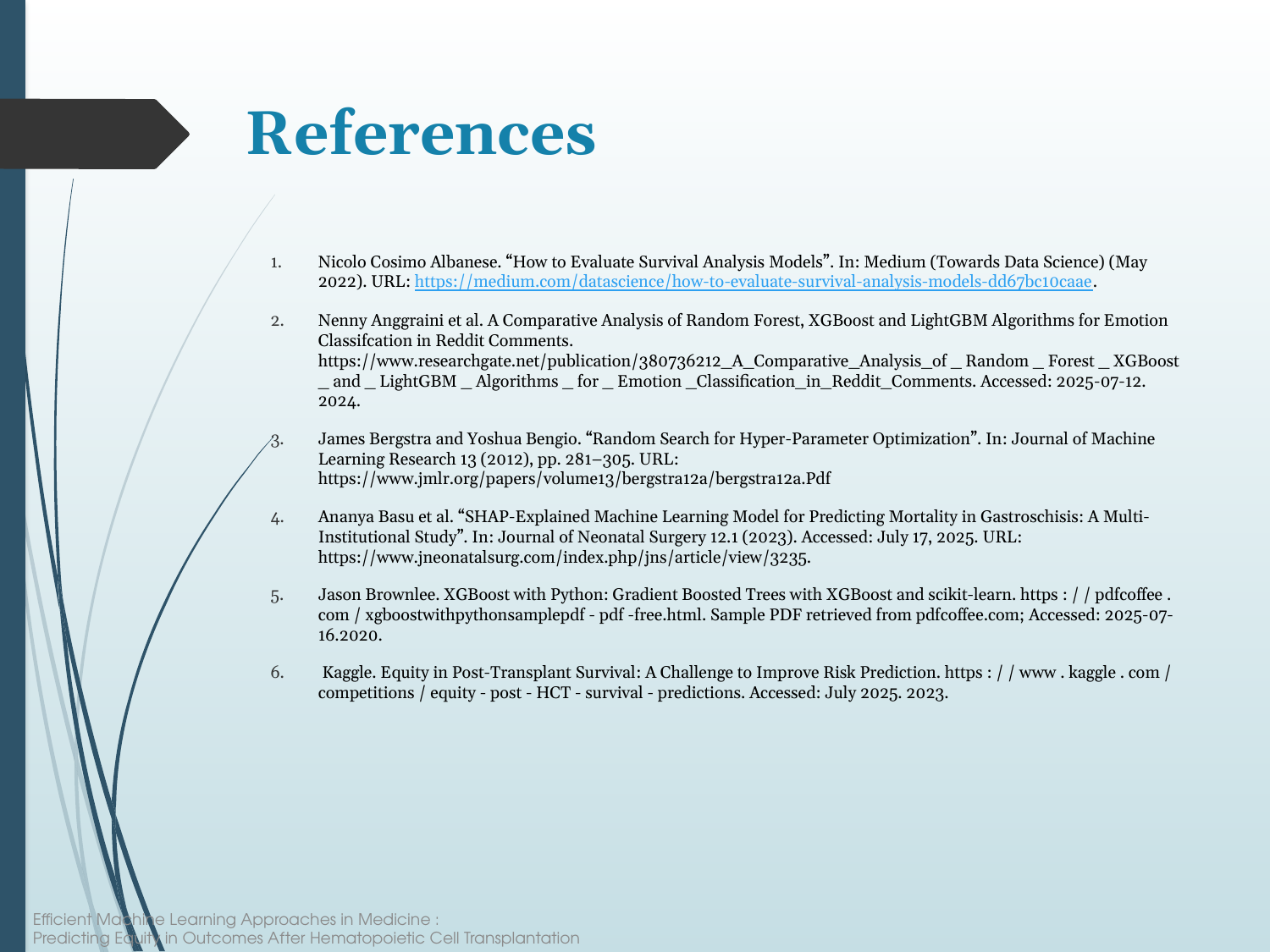

# References
Nicolo Cosimo Albanese. “How to Evaluate Survival Analysis Models”. In: Medium (Towards Data Science) (May 2022). URL: https://medium.com/datascience/how-to-evaluate-survival-analysis-models-dd67bc10caae.
Nenny Anggraini et al. A Comparative Analysis of Random Forest, XGBoost and LightGBM Algorithms for Emotion Classifcation in Reddit Comments. https://www.researchgate.net/publication/380736212_A_Comparative_Analysis_of _ Random _ Forest _ XGBoost _ and _ LightGBM _ Algorithms _ for _ Emotion _Classification_in_Reddit_Comments. Accessed: 2025-07-12. 2024.
James Bergstra and Yoshua Bengio. “Random Search for Hyper-Parameter Optimization”. In: Journal of Machine Learning Research 13 (2012), pp. 281–305. URL: https://www.jmlr.org/papers/volume13/bergstra12a/bergstra12a.Pdf
Ananya Basu et al. “SHAP-Explained Machine Learning Model for Predicting Mortality in Gastroschisis: A Multi-Institutional Study”. In: Journal of Neonatal Surgery 12.1 (2023). Accessed: July 17, 2025. URL: https://www.jneonatalsurg.com/index.php/jns/article/view/3235.
Jason Brownlee. XGBoost with Python: Gradient Boosted Trees with XGBoost and scikit-learn. https : / / pdfcoffee . com / xgboostwithpythonsamplepdf - pdf -free.html. Sample PDF retrieved from pdfcoffee.com; Accessed: 2025-07-16.2020.
 Kaggle. Equity in Post-Transplant Survival: A Challenge to Improve Risk Prediction. https : / / www . kaggle . com / competitions / equity - post - HCT - survival - predictions. Accessed: July 2025. 2023.
Efficient Machine Learning Approaches in Medicine :
Predicting Equity in Outcomes After Hematopoietic Cell Transplantation